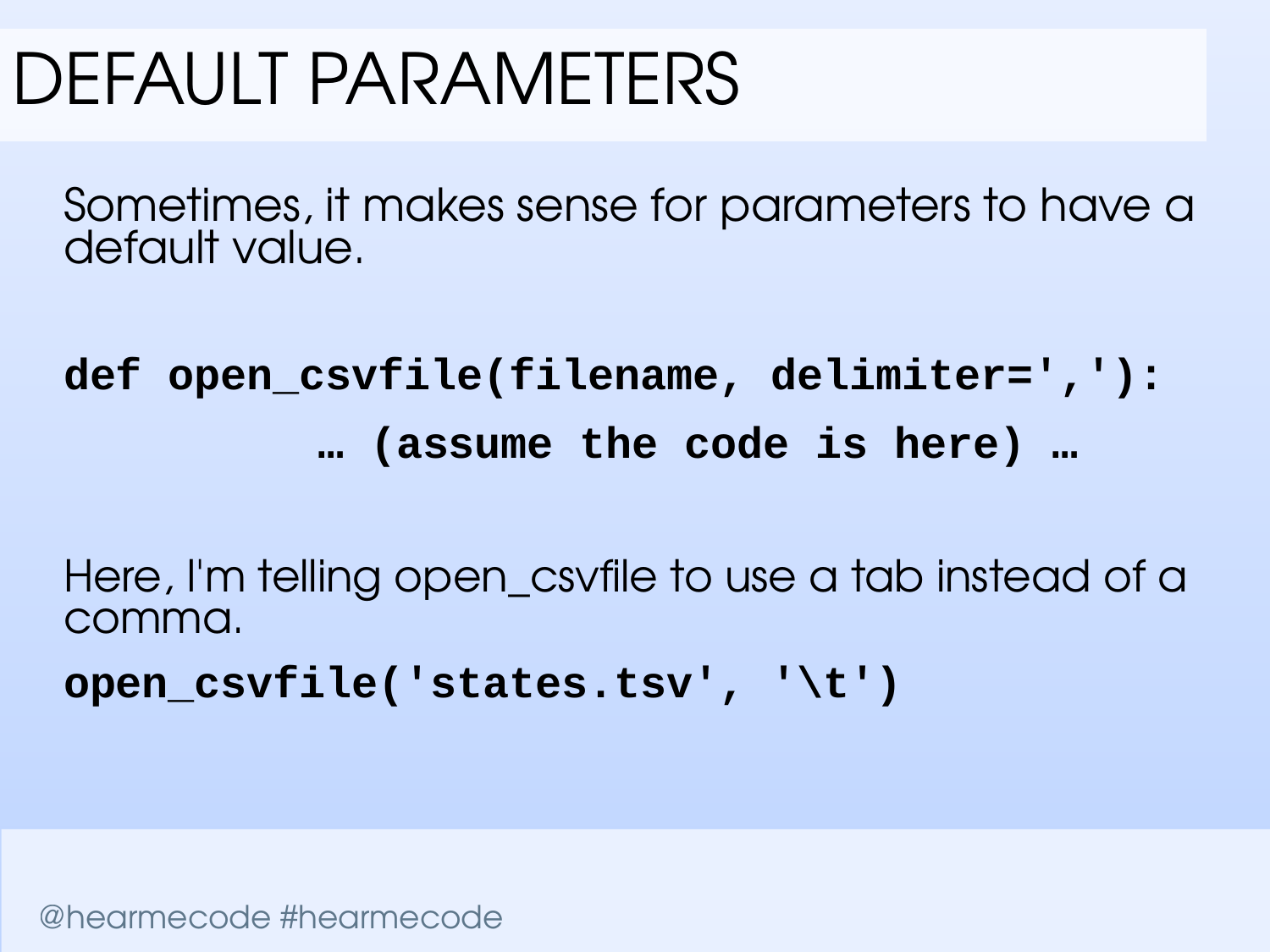

Default Parameters
Sometimes, it makes sense for parameters to have a default value.

def open_csvfile(filename, delimiter=','):
		… (assume the code is here) …

Here, I'm telling open_csvfile to use a tab instead of a comma.
open_csvfile('states.tsv', '\t')
28